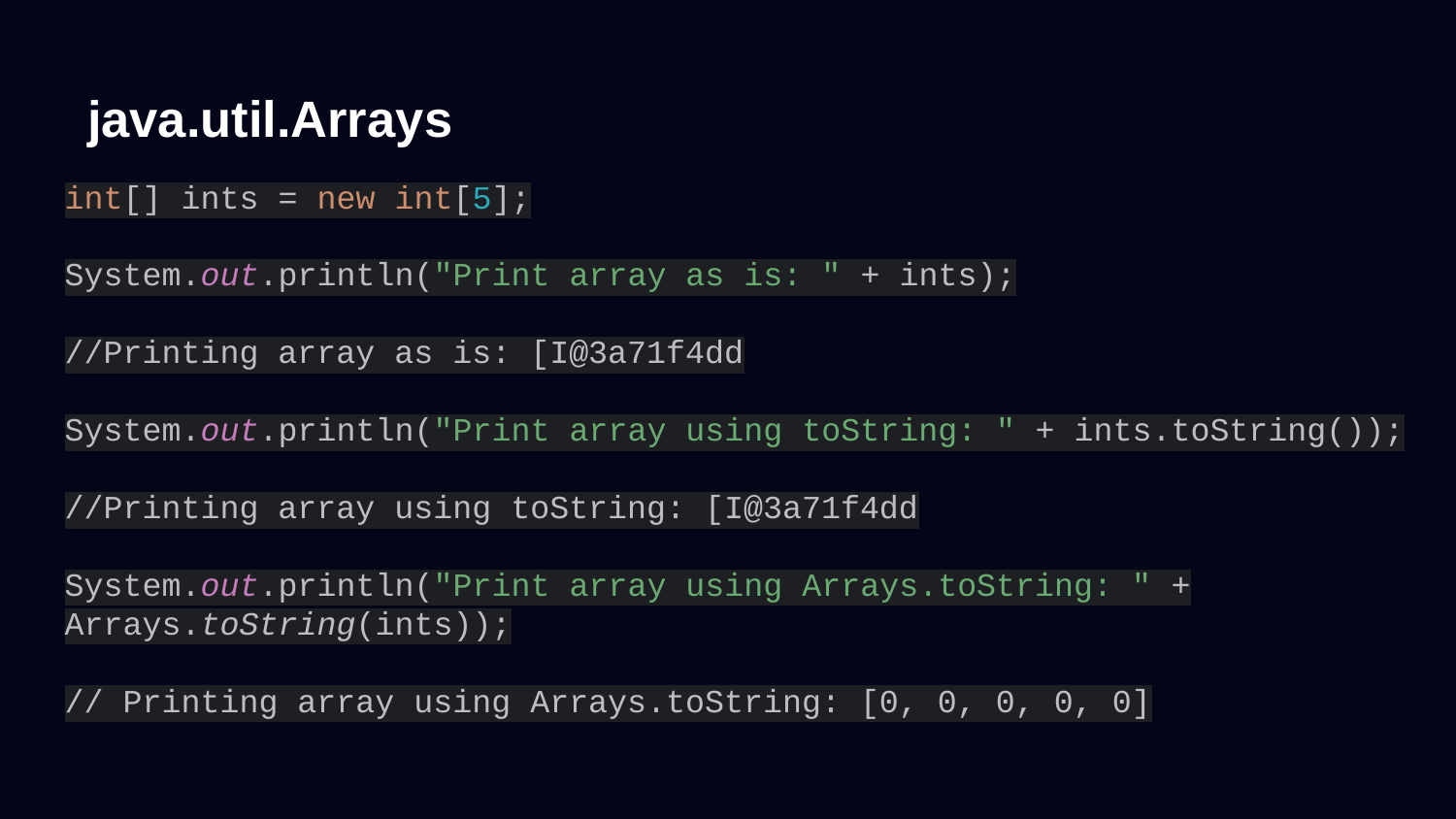

# java.util.Arrays
int[] ints = new int[5];

System.out.println("Print array as is: " + ints);

//Printing array as is: [I@3a71f4dd

System.out.println("Print array using toString: " + ints.toString());

//Printing array using toString: [I@3a71f4dd

System.out.println("Print array using Arrays.toString: " + Arrays.toString(ints));

// Printing array using Arrays.toString: [0, 0, 0, 0, 0]